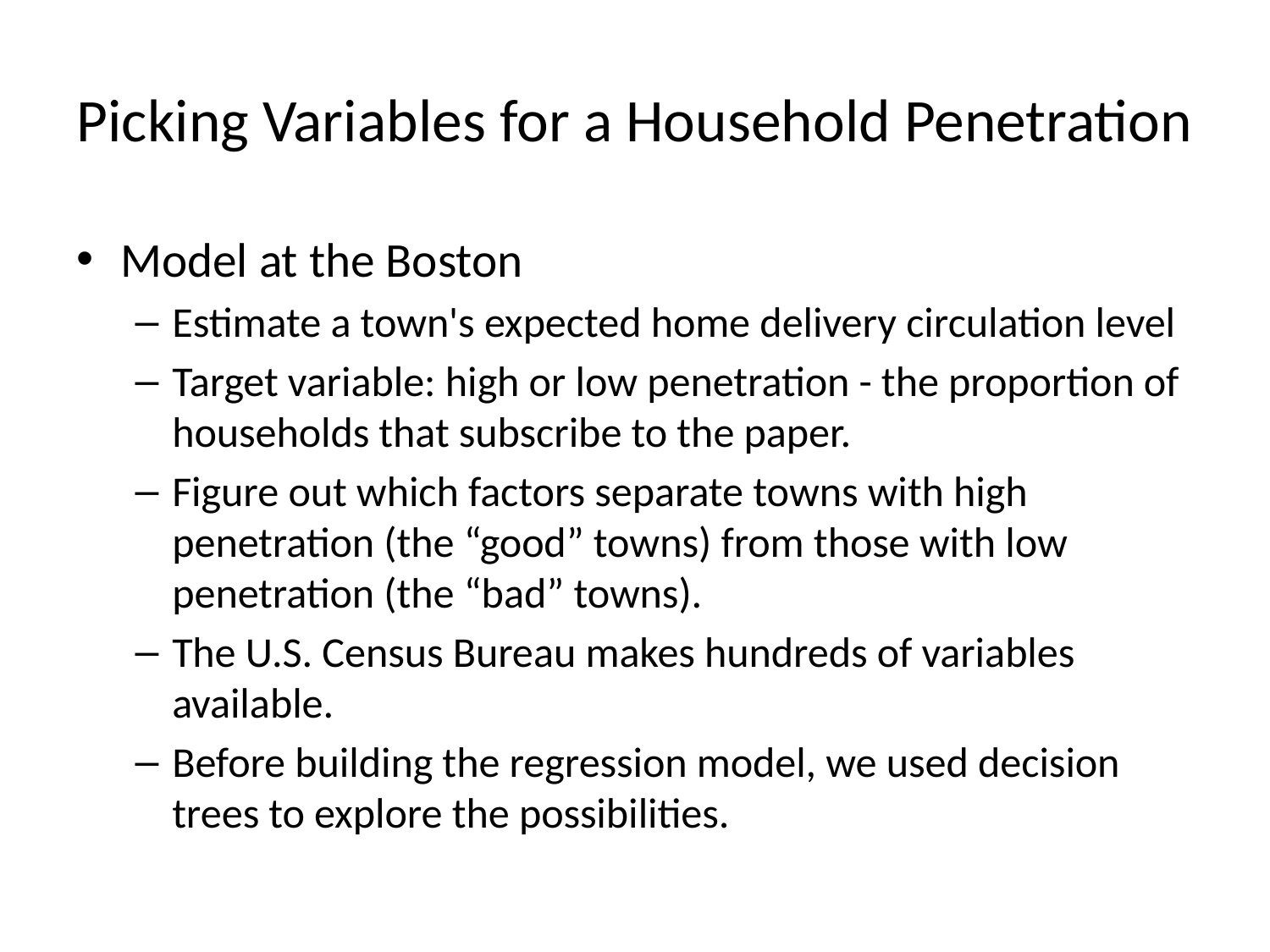

# Picking Variables for a Household Penetration
Model at the Boston
Estimate a town's expected home delivery circulation level
Target variable: high or low penetration - the proportion of households that subscribe to the paper.
Figure out which factors separate towns with high penetration (the “good” towns) from those with low penetration (the “bad” towns).
The U.S. Census Bureau makes hundreds of variables available.
Before building the regression model, we used decision trees to explore the possibilities.